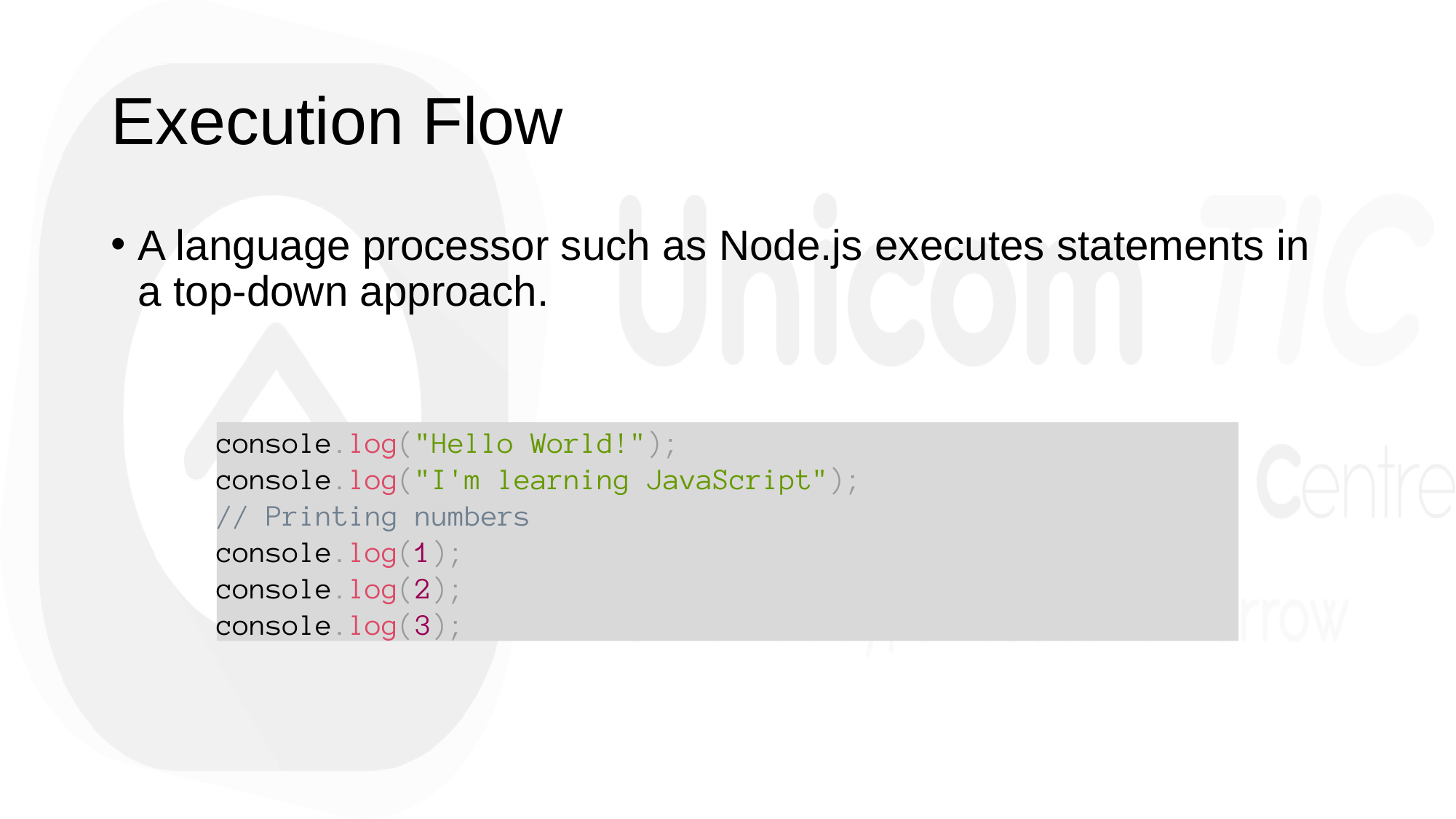

# Execution Flow
A language processor such as Node.js executes statements in a top-down approach.
console.log("Hello World!");
console.log("I'm learning JavaScript");
// Printing numbers
console.log(1);
console.log(2);
console.log(3);